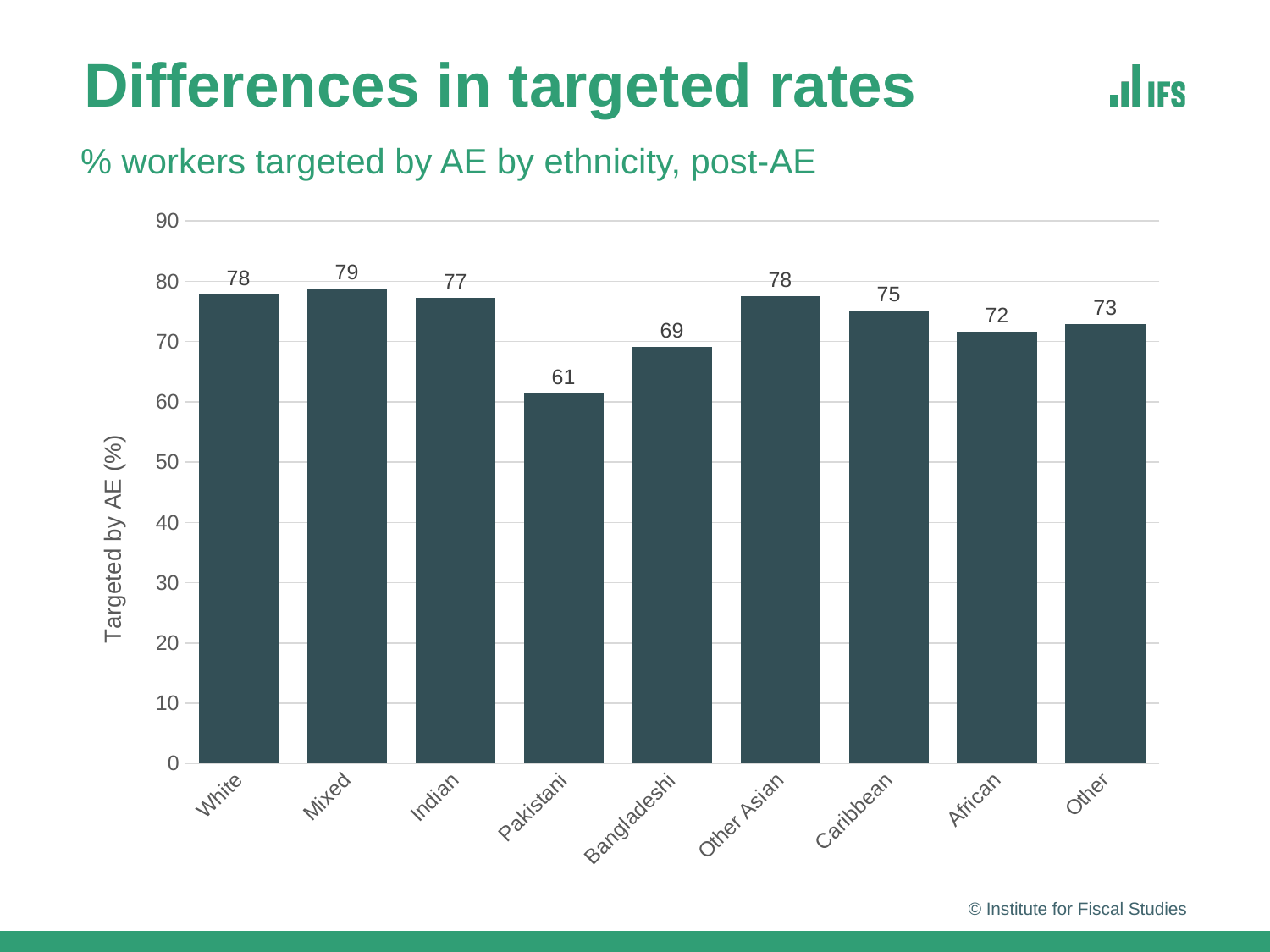

# Differences in targeted rates
% workers targeted by AE by ethnicity, post-AE

### Chart

| Category | Post |
|---|---|
| White | 77.80753326416016 |
| Mixed | 78.73627471923828 |
| Indian | 77.26510620117188 |
| Pakistani | 61.43251419067383 |
| Bangladeshi | 69.08444213867188 |
| Other Asian | 77.57188415527344 |
| Caribbean | 75.13838958740234 |
| African | 71.70801544189453 |
| Other | 72.9267807006836 |
© Institute for Fiscal Studies